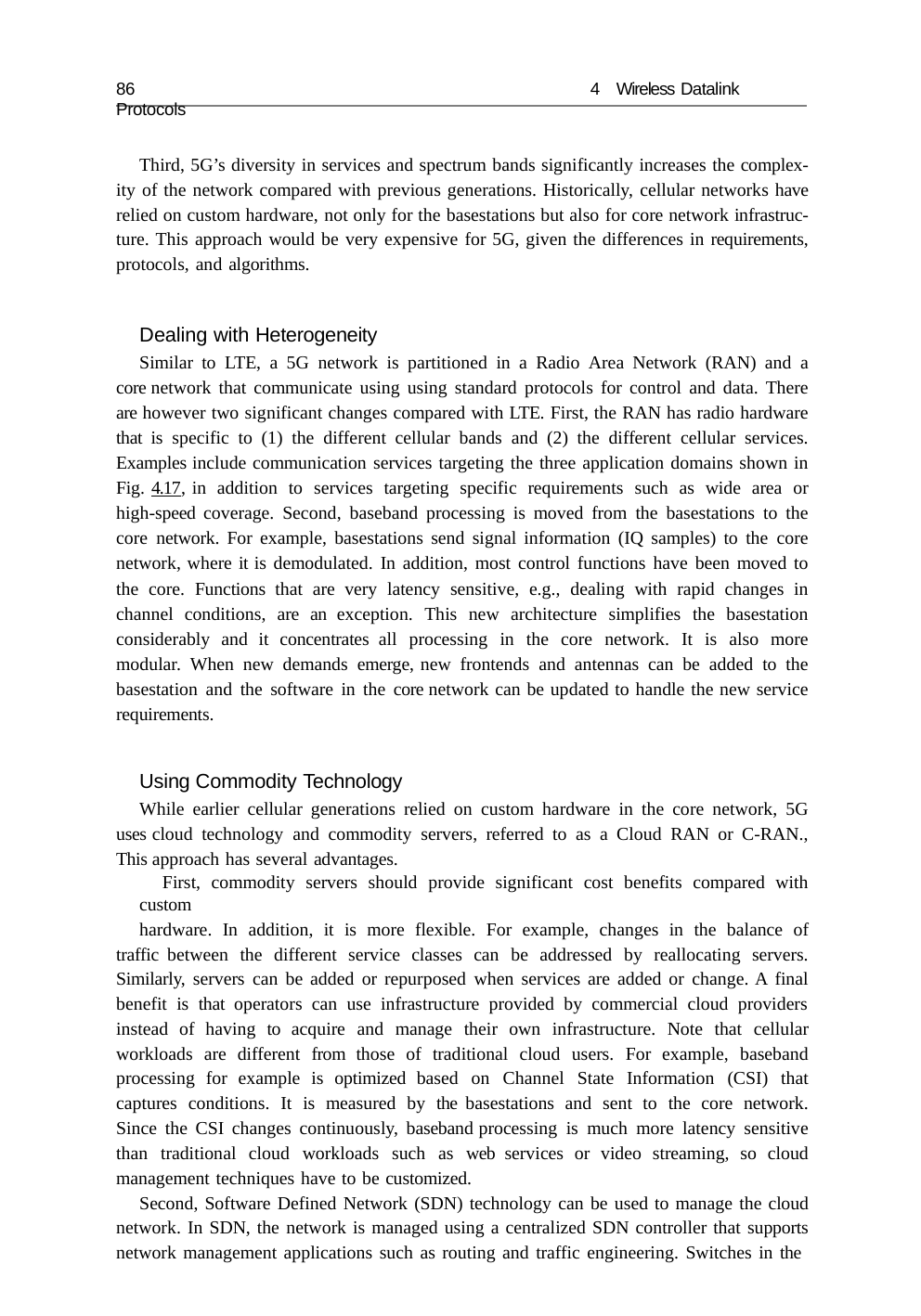

86	4  Wireless Datalink Protocols

Third, 5G’s diversity in services and spectrum bands significantly increases the complex- ity of the network compared with previous generations. Historically, cellular networks have relied on custom hardware, not only for the basestations but also for core network infrastruc- ture. This approach would be very expensive for 5G, given the differences in requirements, protocols, and algorithms.

Dealing with Heterogeneity
Similar to LTE, a 5G network is partitioned in a Radio Area Network (RAN) and a core network that communicate using using standard protocols for control and data. There are however two significant changes compared with LTE. First, the RAN has radio hardware that is specific to (1) the different cellular bands and (2) the different cellular services. Examples include communication services targeting the three application domains shown in Fig. 4.17, in addition to services targeting specific requirements such as wide area or high-speed coverage. Second, baseband processing is moved from the basestations to the core network. For example, basestations send signal information (IQ samples) to the core network, where it is demodulated. In addition, most control functions have been moved to the core. Functions that are very latency sensitive, e.g., dealing with rapid changes in channel conditions, are an exception. This new architecture simplifies the basestation considerably and it concentrates all processing in the core network. It is also more modular. When new demands emerge, new frontends and antennas can be added to the basestation and the software in the core network can be updated to handle the new service requirements.

Using Commodity Technology
While earlier cellular generations relied on custom hardware in the core network, 5G uses cloud technology and commodity servers, referred to as a Cloud RAN or C-RAN., This approach has several advantages.
First, commodity servers should provide significant cost benefits compared with custom
hardware. In addition, it is more flexible. For example, changes in the balance of traffic between the different service classes can be addressed by reallocating servers. Similarly, servers can be added or repurposed when services are added or change. A final benefit is that operators can use infrastructure provided by commercial cloud providers instead of having to acquire and manage their own infrastructure. Note that cellular workloads are different from those of traditional cloud users. For example, baseband processing for example is optimized based on Channel State Information (CSI) that captures conditions. It is measured by the basestations and sent to the core network. Since the CSI changes continuously, baseband processing is much more latency sensitive than traditional cloud workloads such as web services or video streaming, so cloud management techniques have to be customized.
Second, Software Defined Network (SDN) technology can be used to manage the cloud network. In SDN, the network is managed using a centralized SDN controller that supports network management applications such as routing and traffic engineering. Switches in the